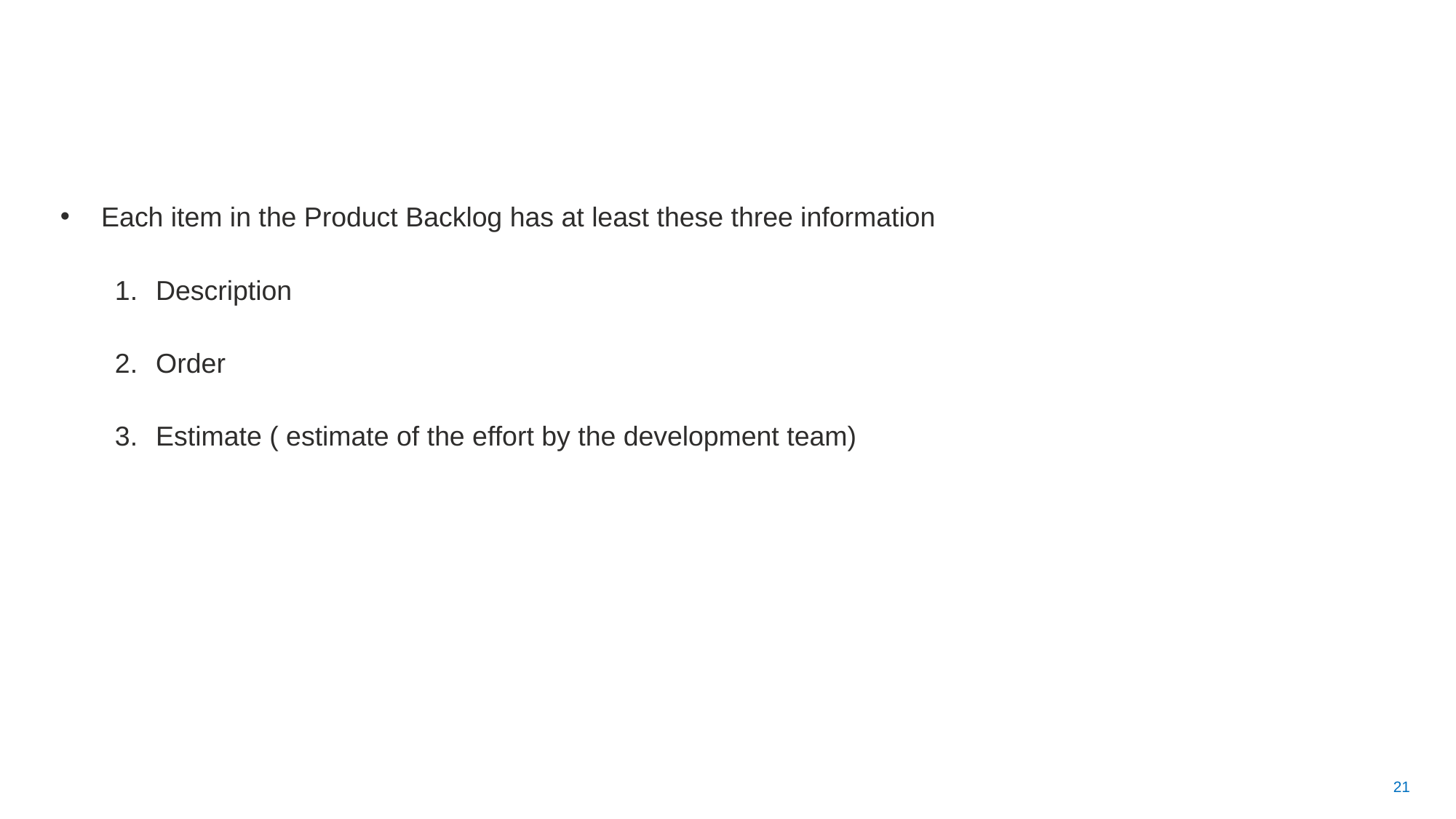

#
Each item in the Product Backlog has at least these three information
Description
Order
Estimate ( estimate of the effort by the development team)